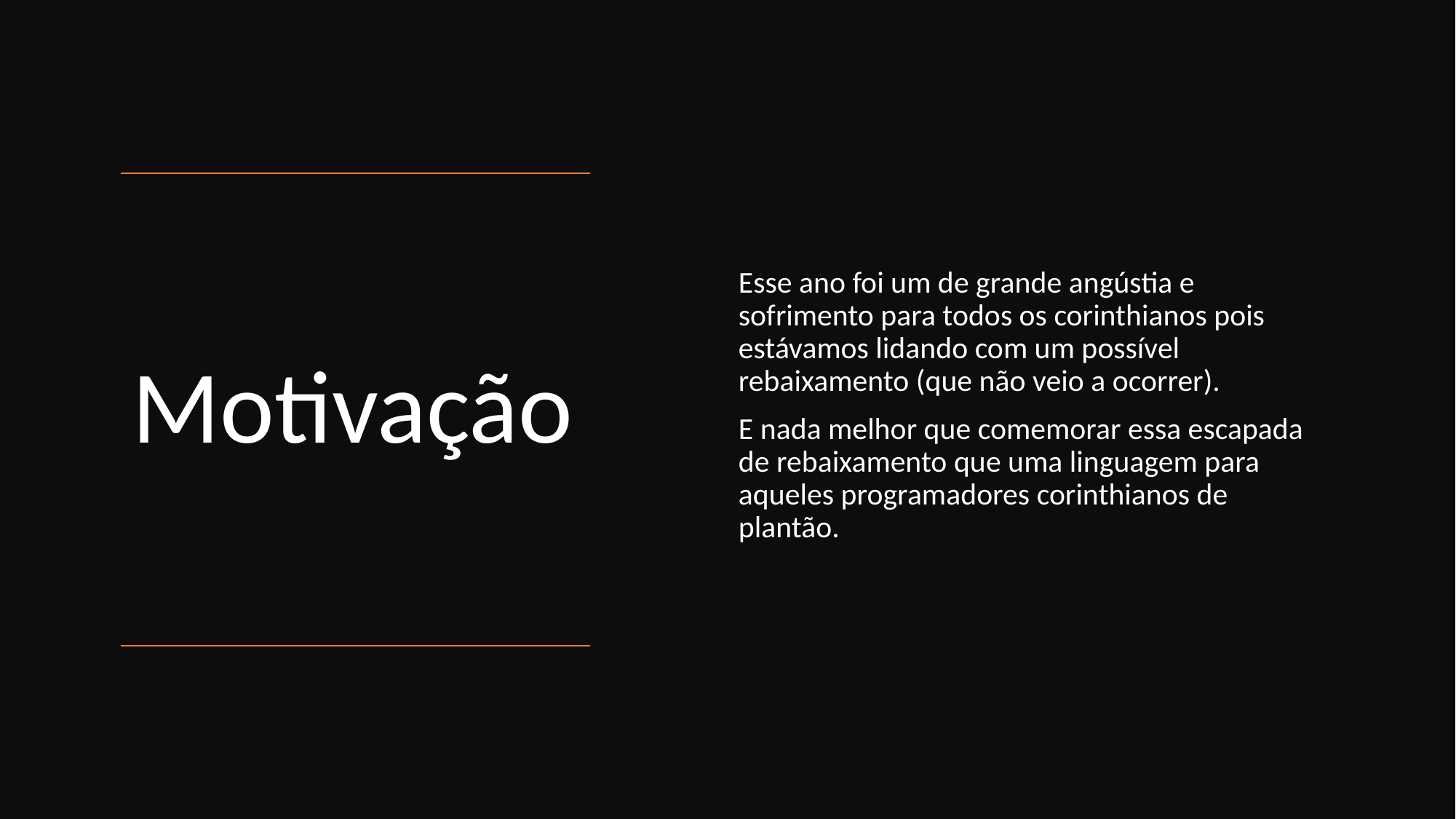

Esse ano foi um de grande angústia e sofrimento para todos os corinthianos pois estávamos lidando com um possível rebaixamento (que não veio a ocorrer).
E nada melhor que comemorar essa escapada de rebaixamento que uma linguagem para aqueles programadores corinthianos de plantão.
# Motivação